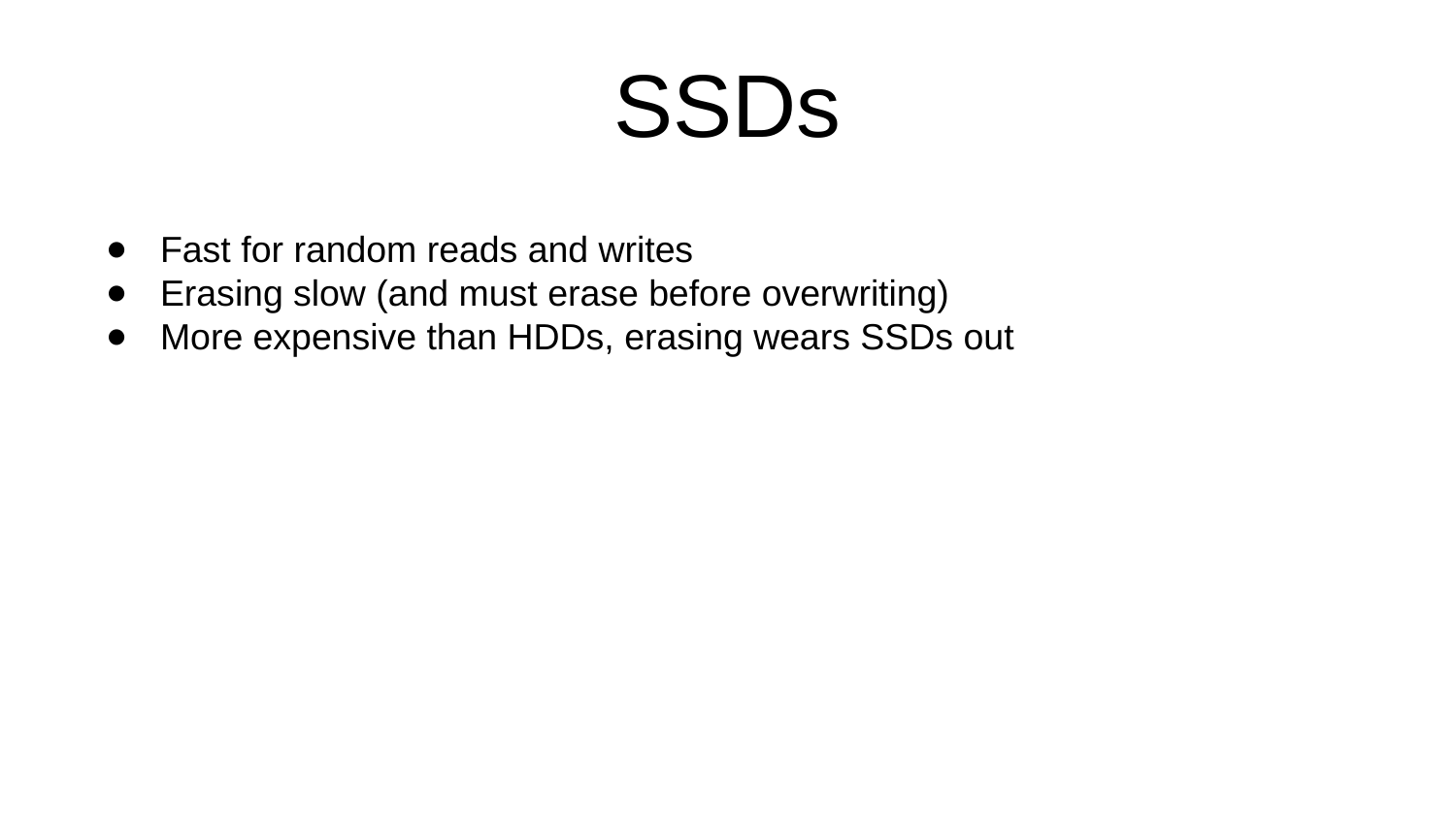

# SSDs
Fast for random reads and writes
Erasing slow (and must erase before overwriting)
More expensive than HDDs, erasing wears SSDs out